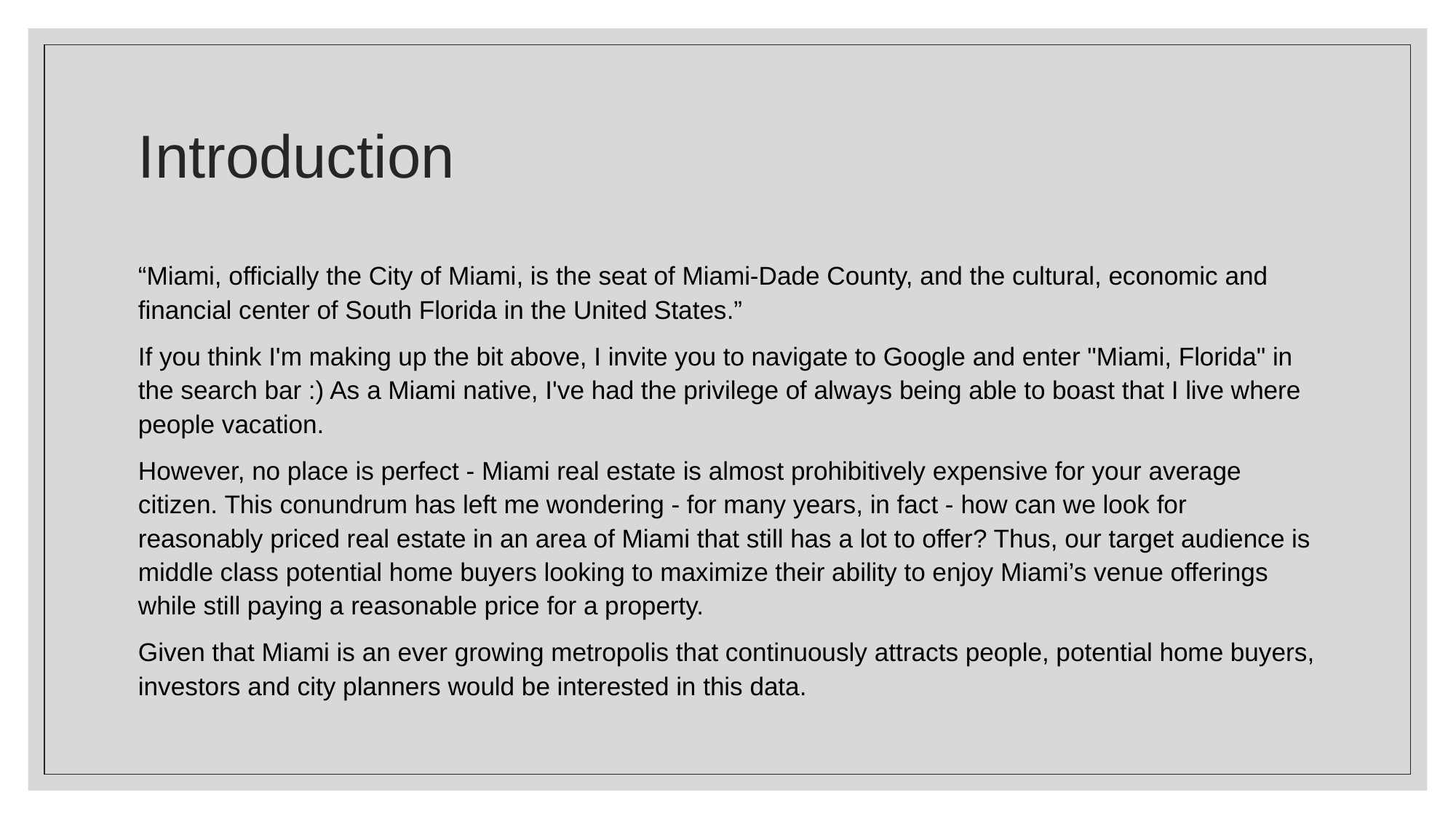

# Introduction
“Miami, officially the City of Miami, is the seat of Miami-Dade County, and the cultural, economic and financial center of South Florida in the United States.”
If you think I'm making up the bit above, I invite you to navigate to Google and enter "Miami, Florida" in the search bar :) As a Miami native, I've had the privilege of always being able to boast that I live where people vacation.
However, no place is perfect - Miami real estate is almost prohibitively expensive for your average citizen. This conundrum has left me wondering - for many years, in fact - how can we look for reasonably priced real estate in an area of Miami that still has a lot to offer? Thus, our target audience is middle class potential home buyers looking to maximize their ability to enjoy Miami’s venue offerings while still paying a reasonable price for a property.
Given that Miami is an ever growing metropolis that continuously attracts people, potential home buyers, investors and city planners would be interested in this data.